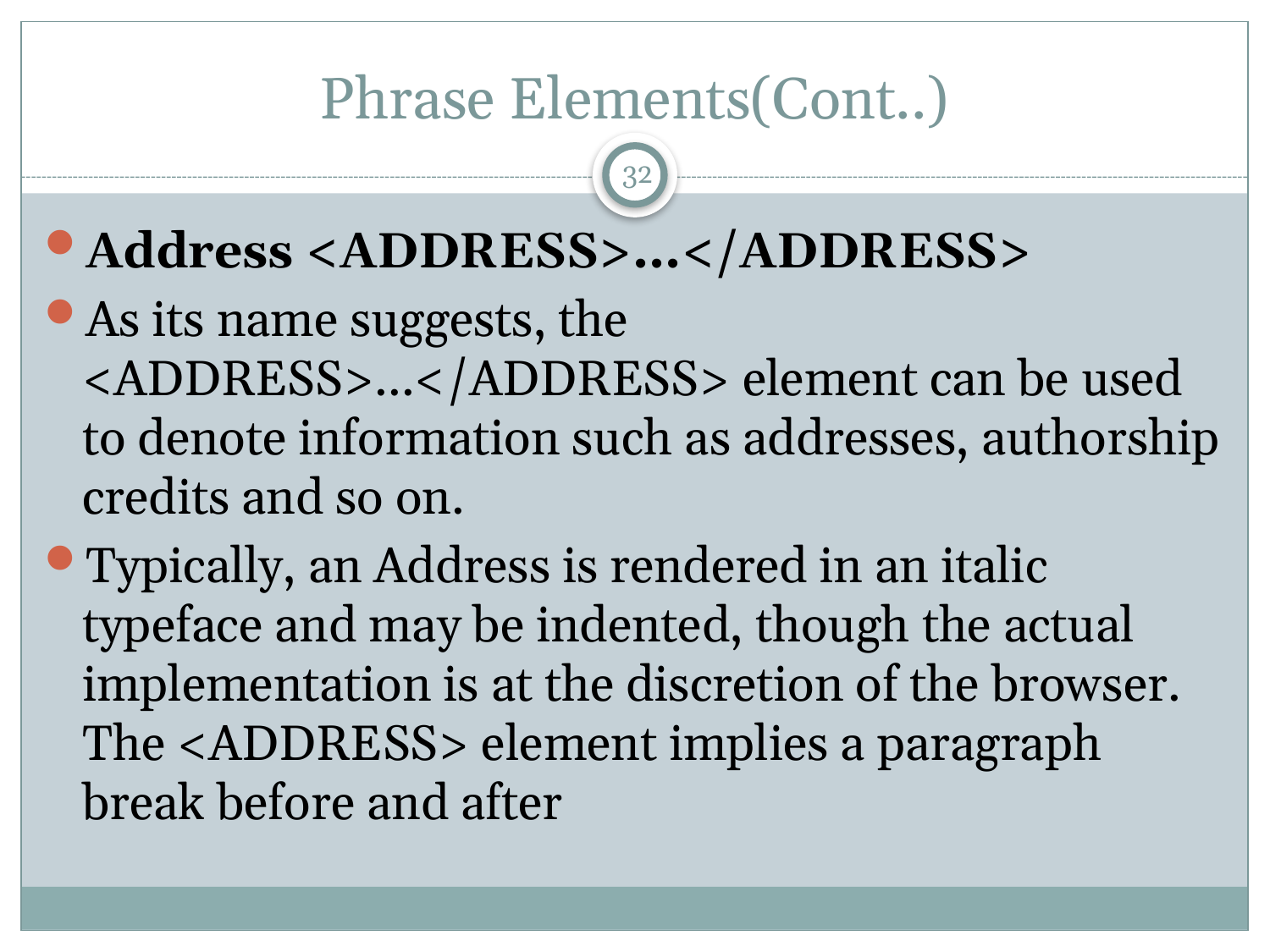

# Phrase Elements(Cont..)
32
Address <ADDRESS>...</ADDRESS>
As its name suggests, the <ADDRESS>...</ADDRESS> element can be used to denote information such as addresses, authorship credits and so on.
Typically, an Address is rendered in an italic typeface and may be indented, though the actual implementation is at the discretion of the browser. The <ADDRESS> element implies a paragraph break before and after